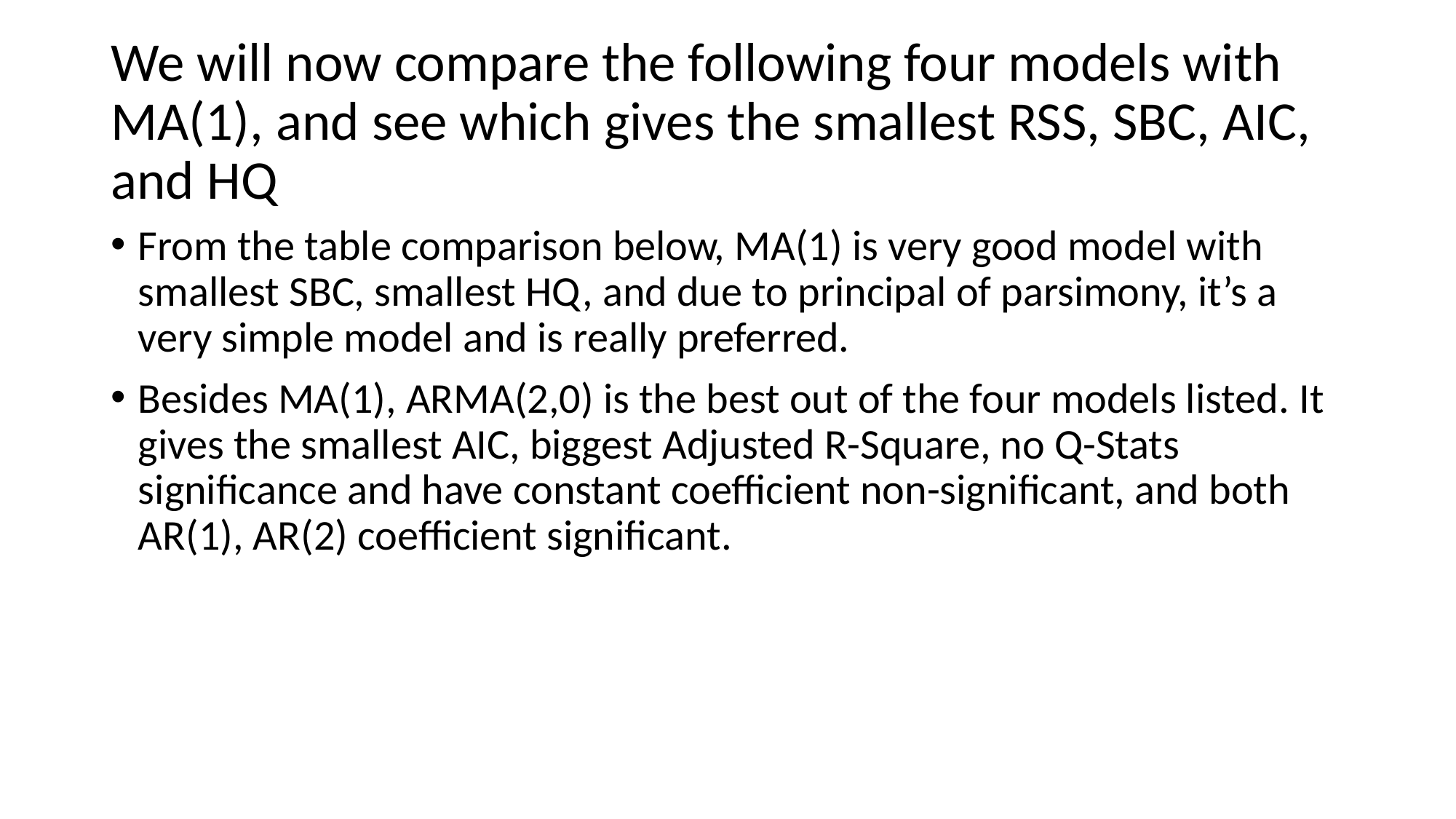

# We will now compare the following four models with MA(1), and see which gives the smallest RSS, SBC, AIC, and HQ
From the table comparison below, MA(1) is very good model with smallest SBC, smallest HQ, and due to principal of parsimony, it’s a very simple model and is really preferred.
Besides MA(1), ARMA(2,0) is the best out of the four models listed. It gives the smallest AIC, biggest Adjusted R-Square, no Q-Stats significance and have constant coefficient non-significant, and both AR(1), AR(2) coefficient significant.